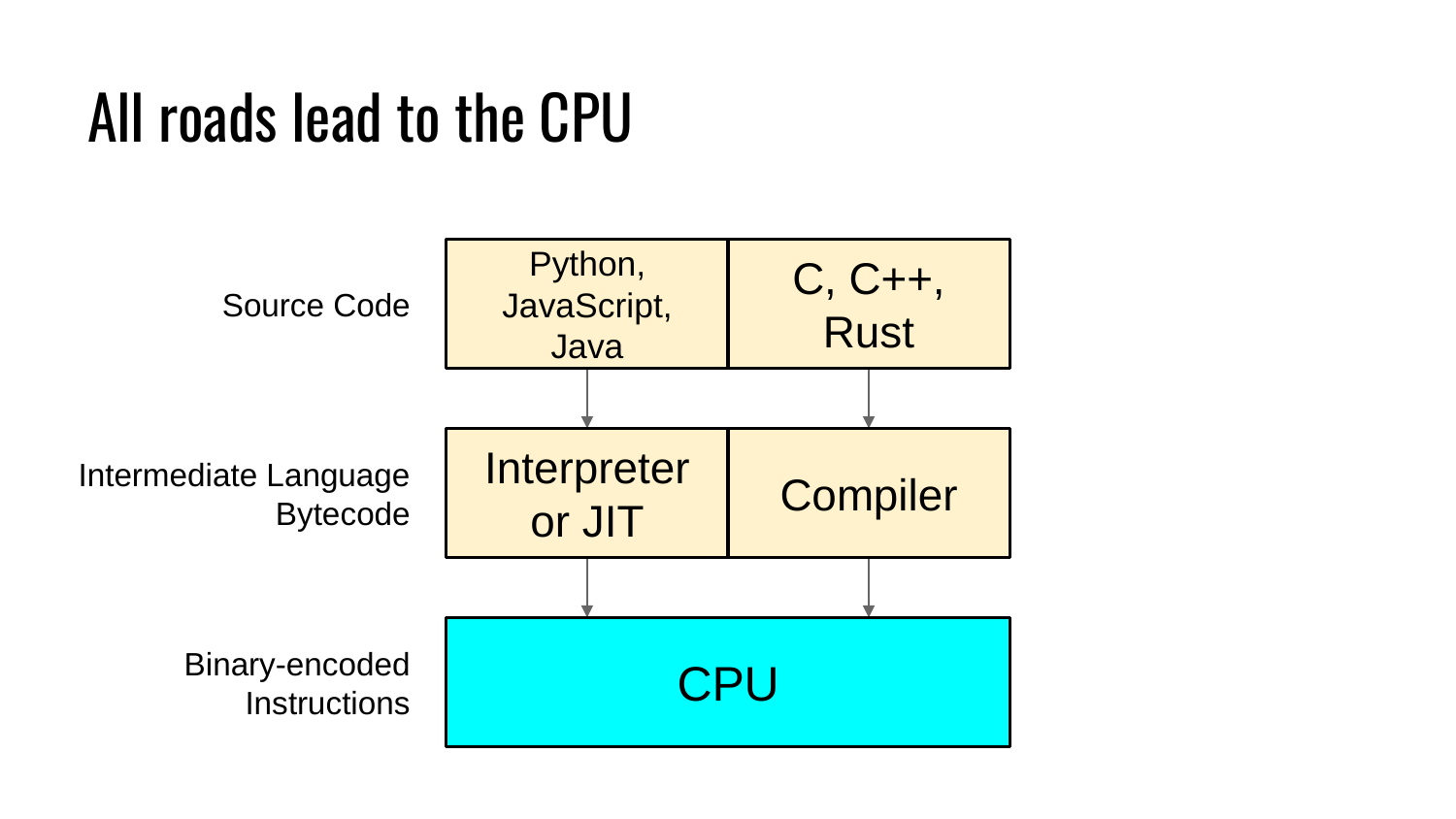

All roads lead to the CPU
Source Code
Python, JavaScript, Java
C, C++, Rust
Intermediate Language Bytecode
Interpreter or JIT
Compiler
Binary-encoded Instructions
CPU